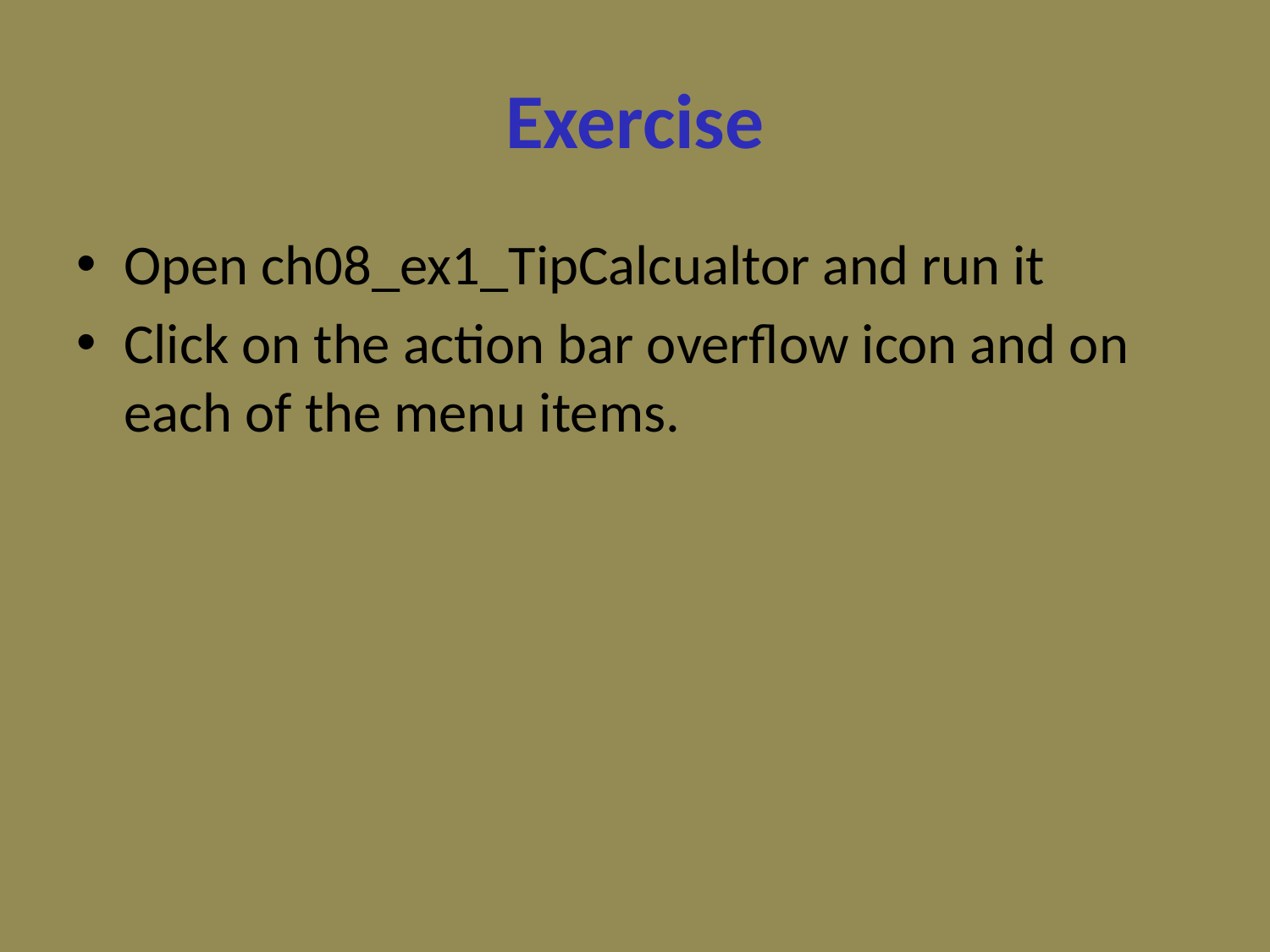

# Exercise
Open ch08_ex1_TipCalcualtor and run it
Click on the action bar overflow icon and on each of the menu items.